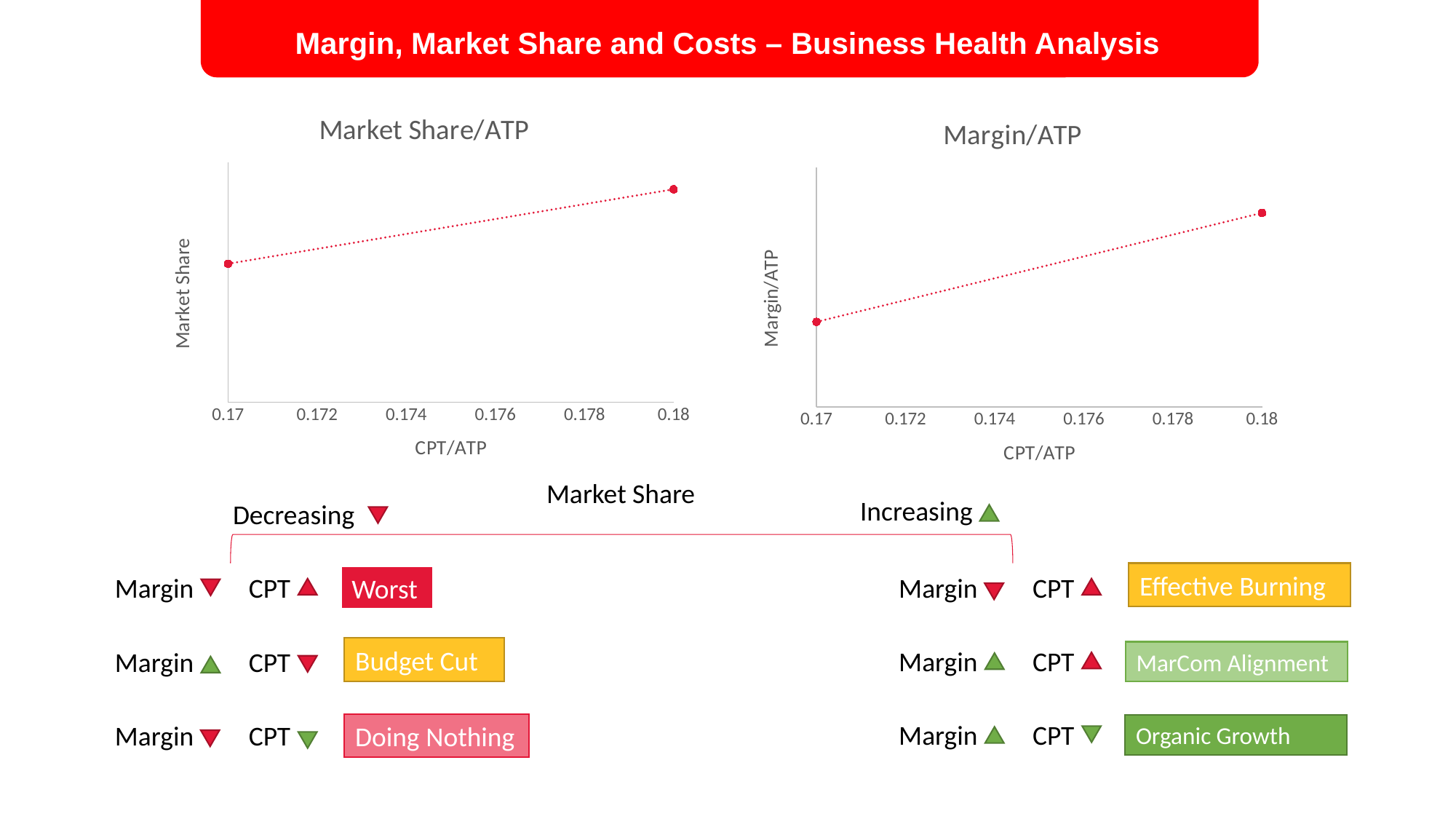

Margin, Market Share and Costs – Business Health Analysis

### Chart:

| Category | Market Share/ATP |
|---|---|

### Chart: Margin/ATP

| Category | Markup/ATP |
|---|---|
Market Share
Increasing
Decreasing

Margin 	    CPT

Margin 	    CPT

Margin 	    CPT

Margin 	    CPT

Margin 	    CPT

Margin 	    CPT

Effective Burning
Worst
Budget Cut
MarCom Alignment
Doing Nothing
Organic Growth